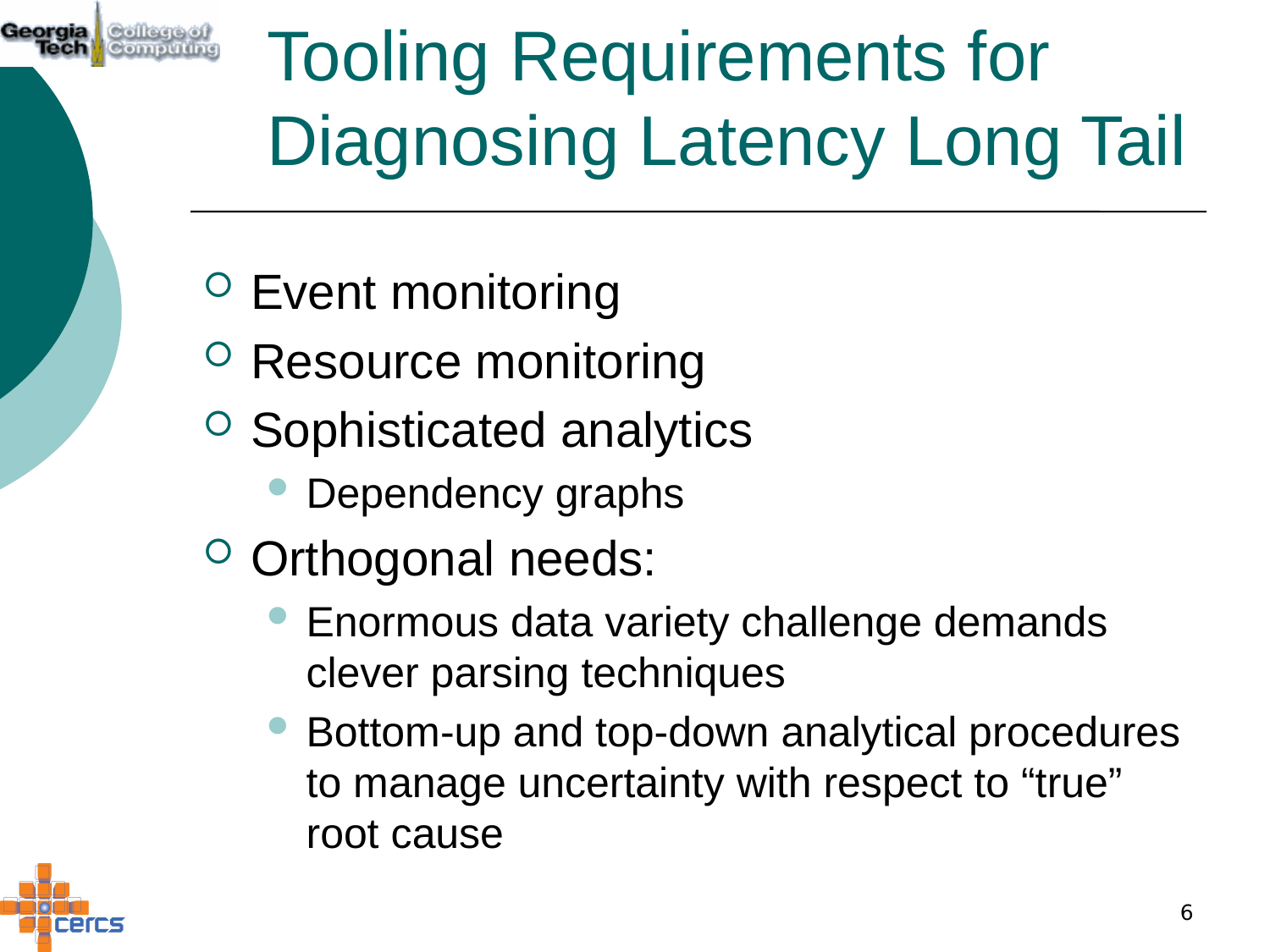

# Tooling Requirements for Diagnosing Latency Long Tail
Event monitoring
Resource monitoring
Sophisticated analytics
Dependency graphs
Orthogonal needs:
Enormous data variety challenge demands clever parsing techniques
Bottom-up and top-down analytical procedures to manage uncertainty with respect to “true” root cause
6